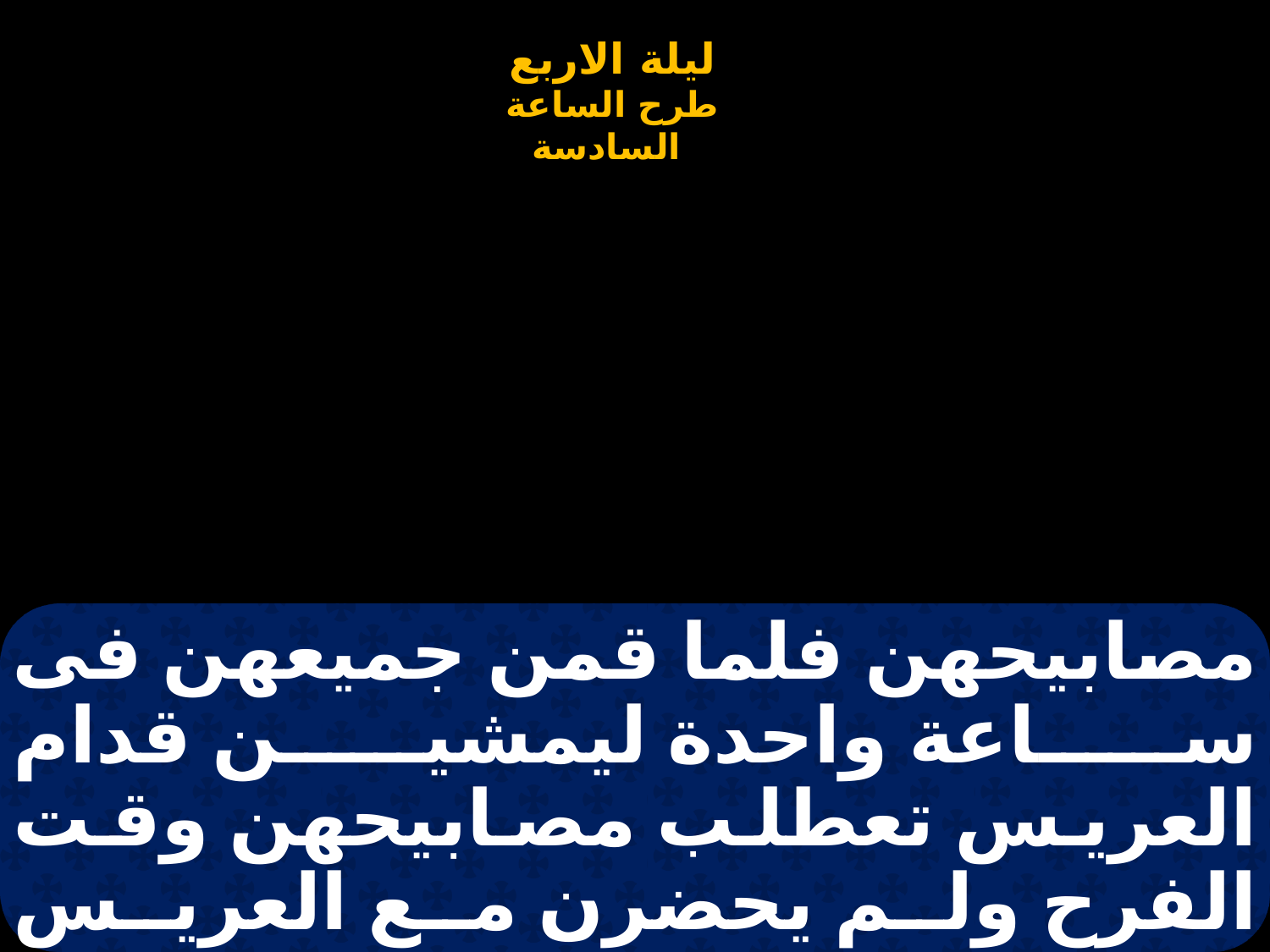

# مصابيحهن فلما قمن جميعهن فى ساعة واحدة ليمشين قدام العريس تعطلب مصابيحهن وقت الفرح ولم يحضرن مع العريس والمستعدات دخلن معة الى العرس والمتكاسلات وقفن خارجا